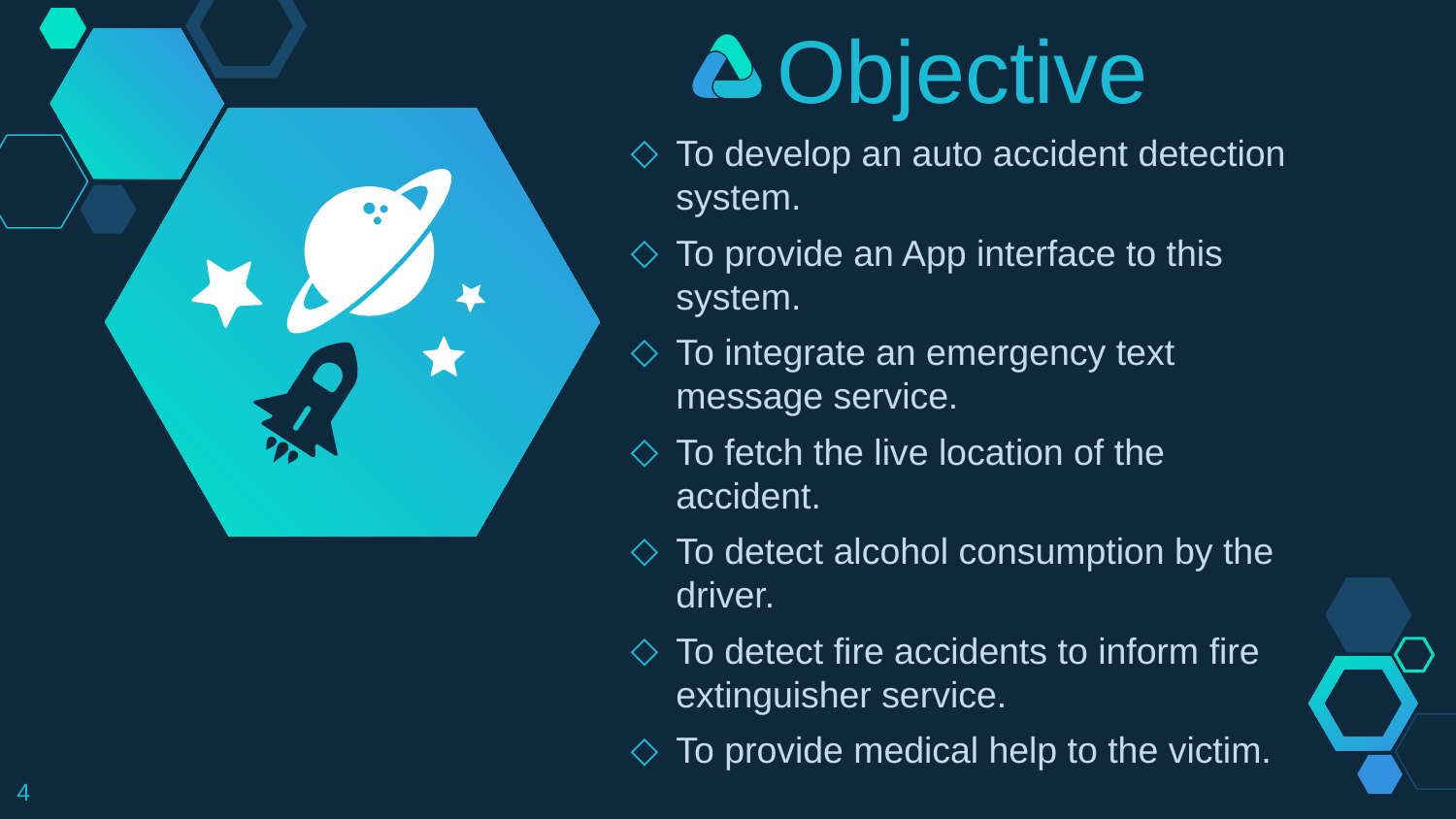

Objective

To develop an auto accident detection system.
To provide an App interface to this system.
To integrate an emergency text message service.
To fetch the live location of the accident.
To detect alcohol consumption by the driver.
To detect fire accidents to inform fire extinguisher service.
To provide medical help to the victim.

4